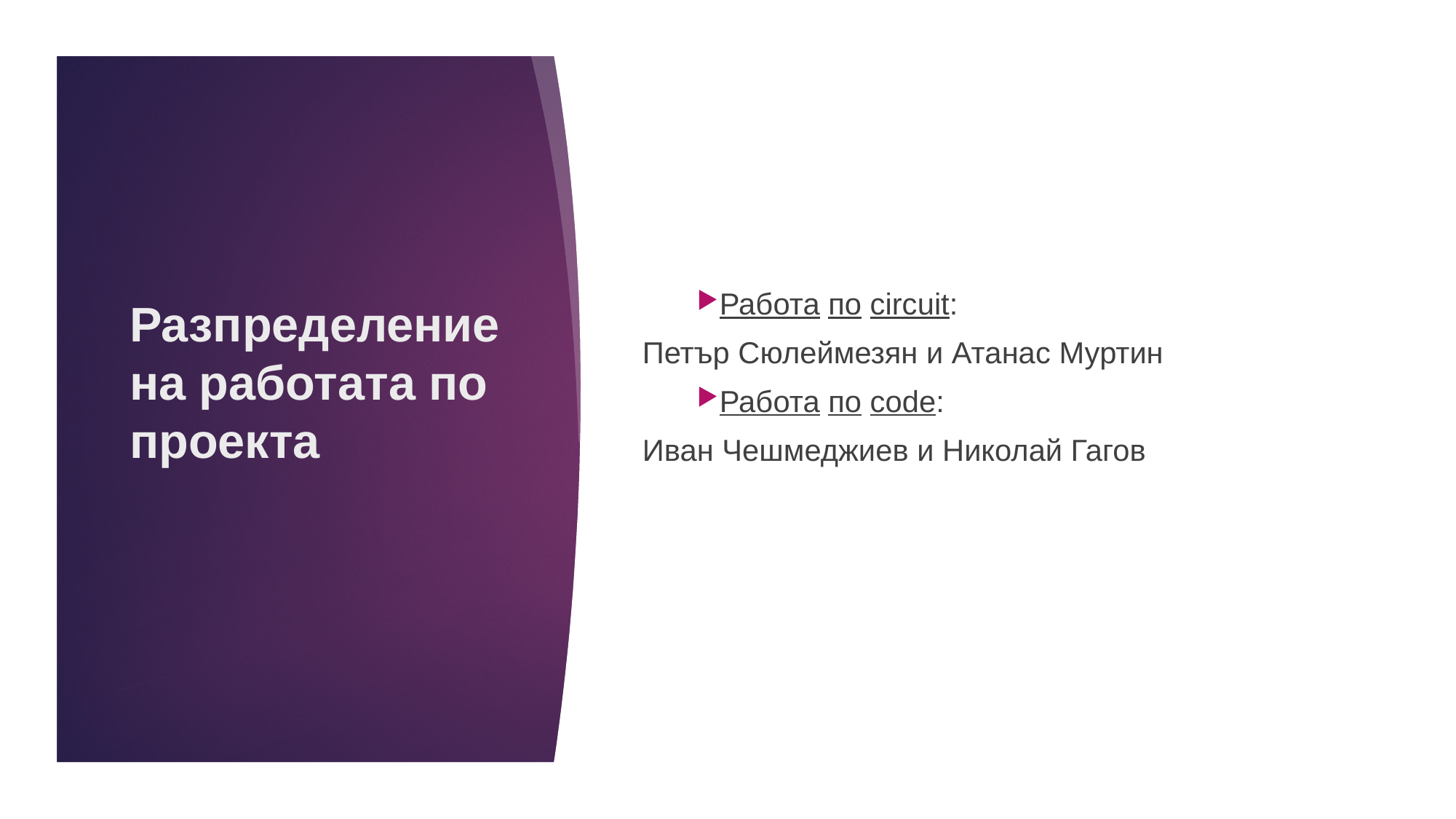

Работа по circuit:
Петър Сюлеймезян и Атанас Муртин
Работа по code:
Иван Чешмеджиев и Николай Гагов

# Разпределение на работата по проекта